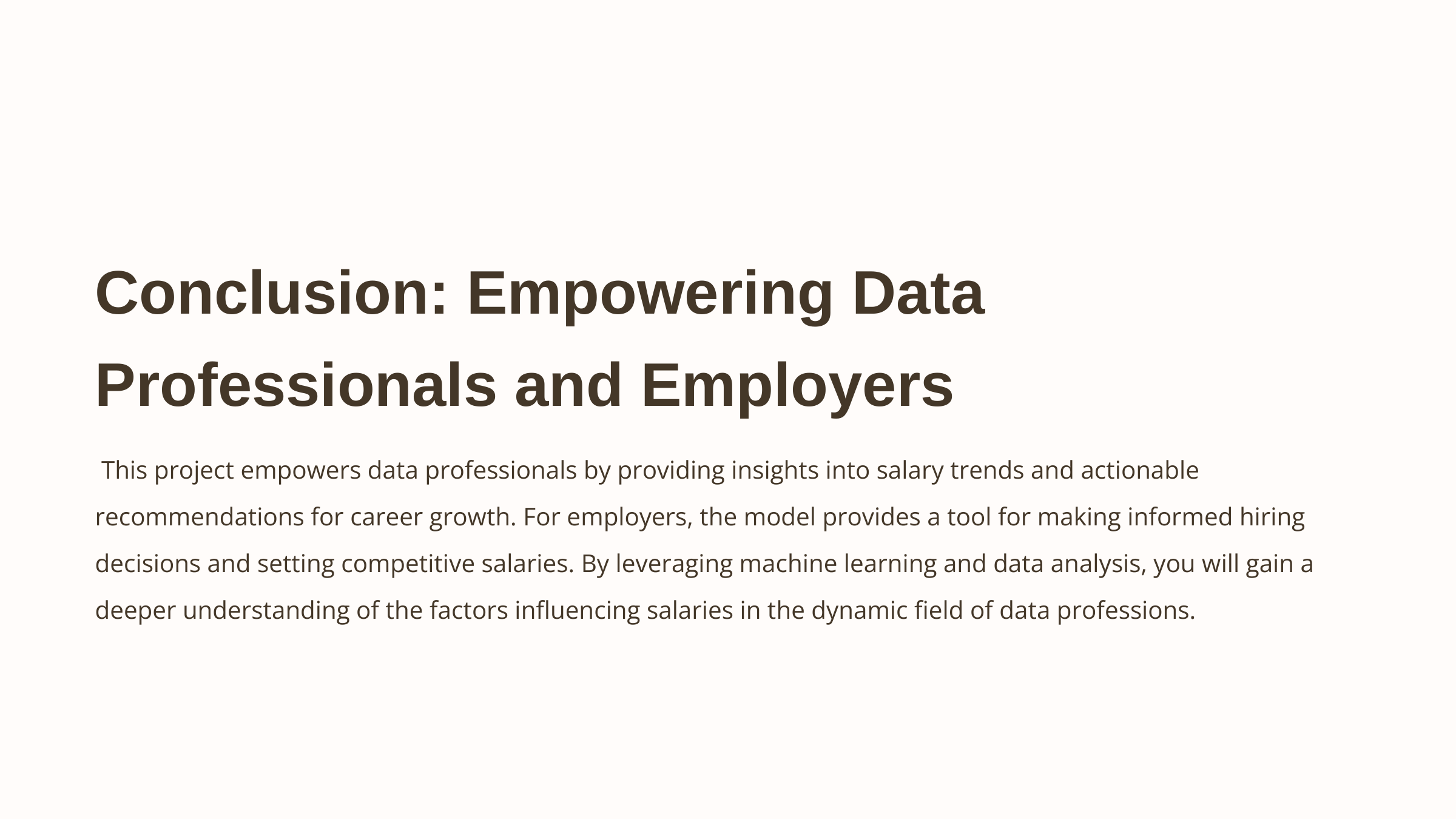

Conclusion: Empowering Data Professionals and Employers
 This project empowers data professionals by providing insights into salary trends and actionable recommendations for career growth. For employers, the model provides a tool for making informed hiring decisions and setting competitive salaries. By leveraging machine learning and data analysis, you will gain a deeper understanding of the factors influencing salaries in the dynamic field of data professions.